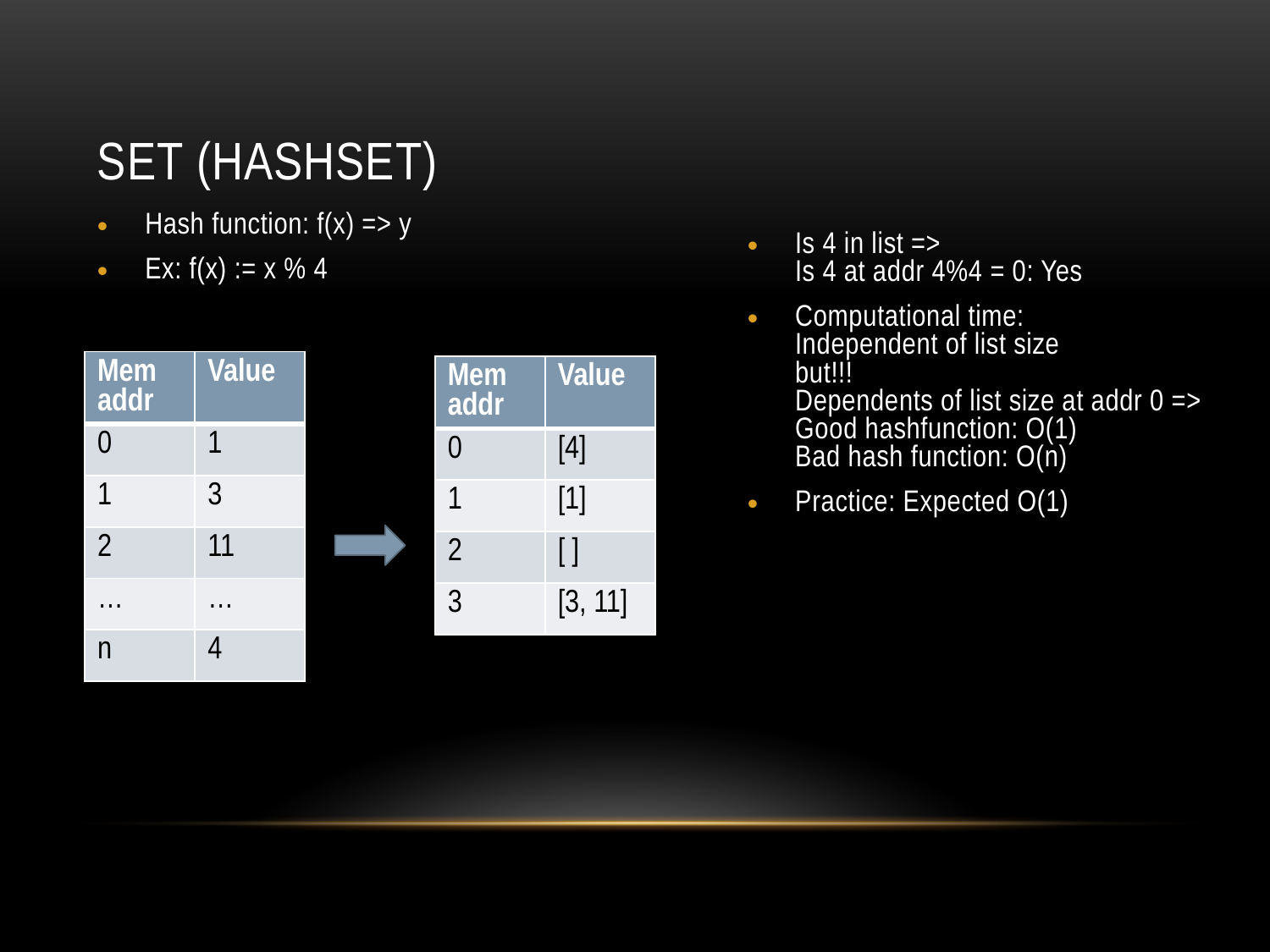

# Set (hashset)
Hash function: f(x) => y
Ex: f(x) := x % 4
Is 4 in list =>
Is 4 at addr 4%4 = 0: Yes
Computational time:
Independent of list size
but!!!
Dependents of list size at addr 0 =>
Good hashfunction: O(1)
Bad hash function: O(n)
Practice: Expected O(1)

| Mem addr | Value |
| --- | --- |
| 0 | 1 |
| 1 | 3 |
| 2 | 11 |
| … | … |
| n | 4 |
| Mem addr | Value |
| --- | --- |
| 0 | [4] |
| 1 | [1] |
| 2 | [ ] |
| 3 | [3, 11] |